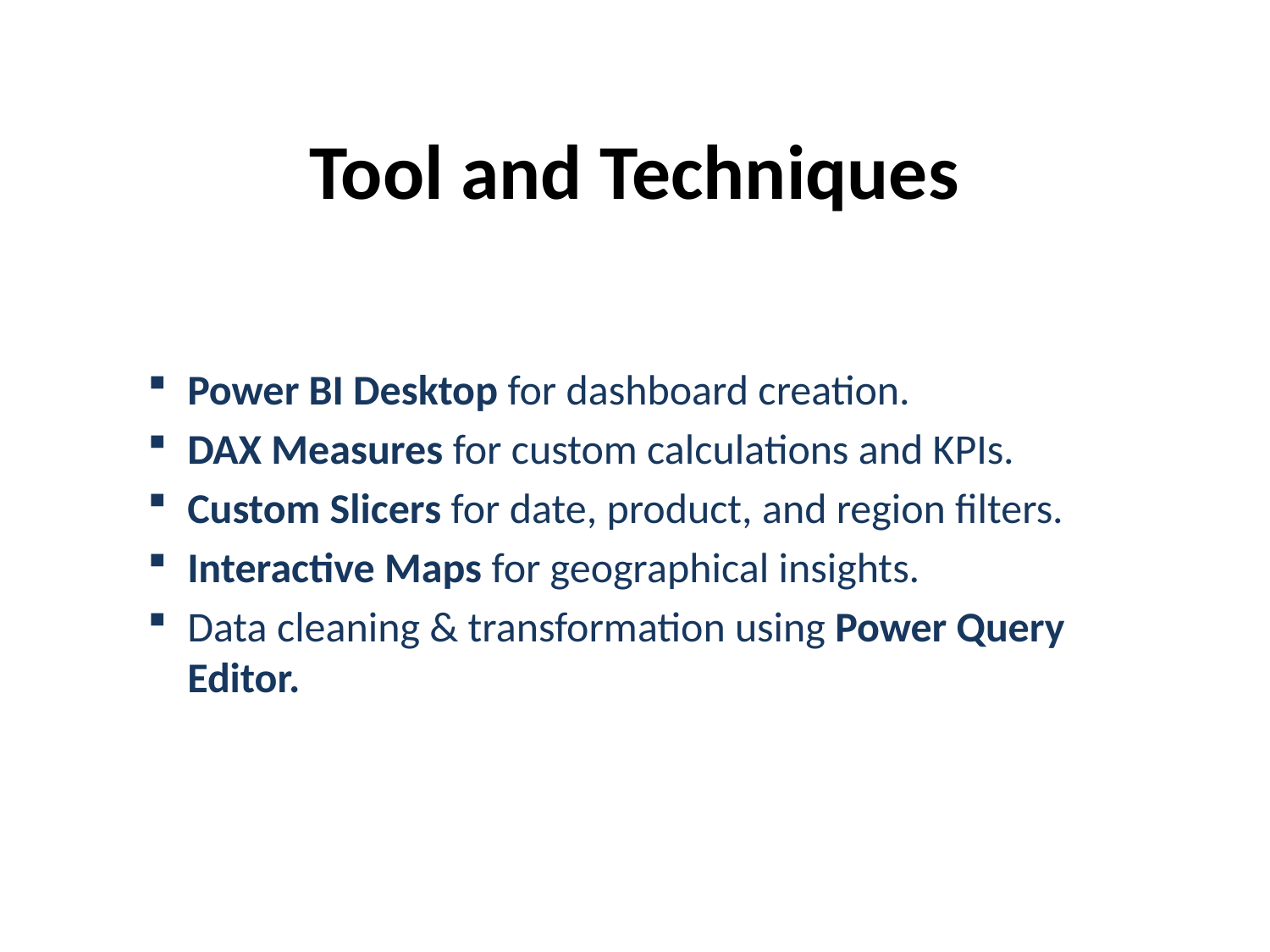

# Tool and Techniques
Power BI Desktop for dashboard creation.
DAX Measures for custom calculations and KPIs.
Custom Slicers for date, product, and region filters.
Interactive Maps for geographical insights.
Data cleaning & transformation using Power Query Editor.